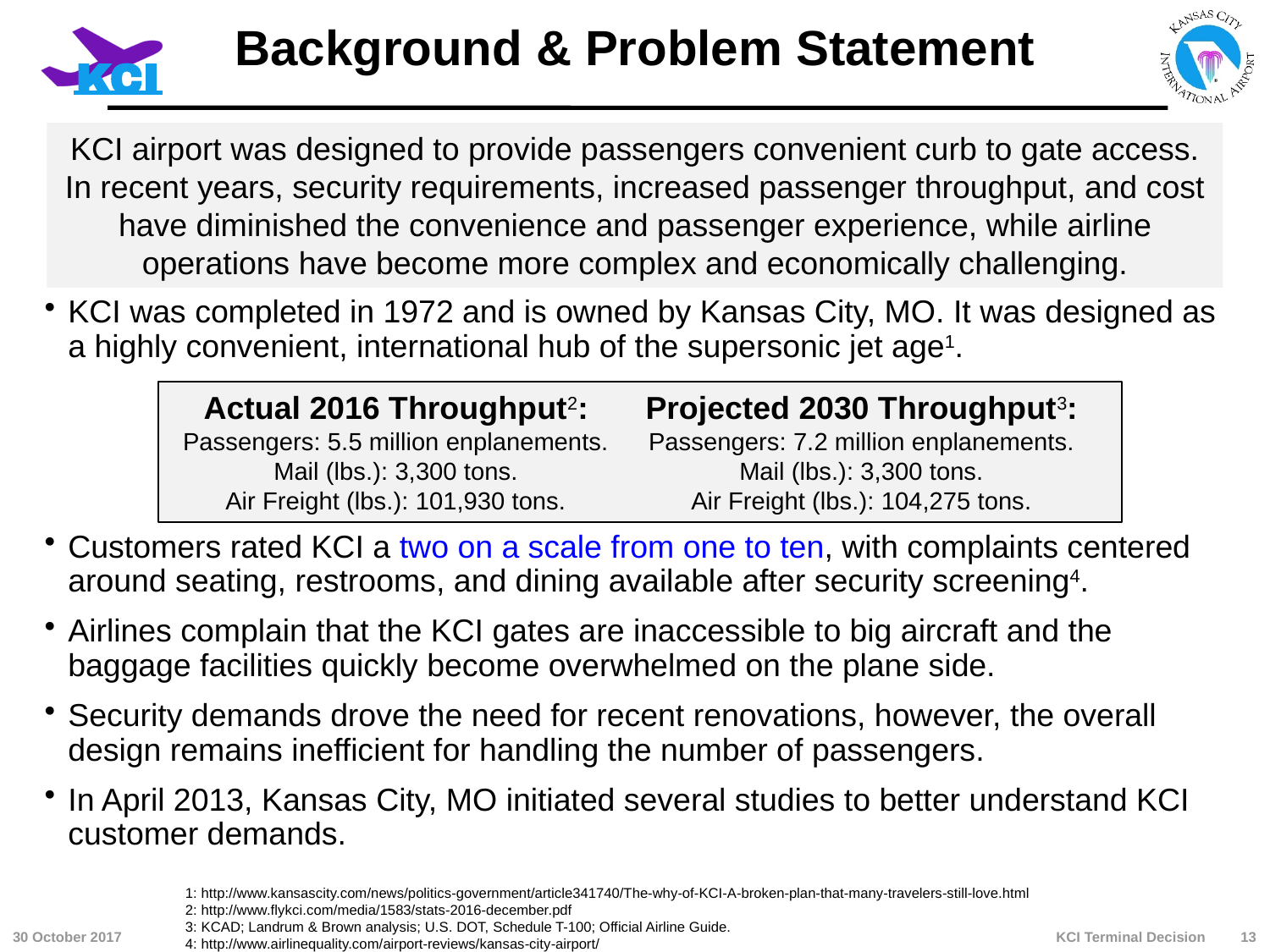

# Background & Problem Statement
KCI airport was designed to provide passengers convenient curb to gate access. In recent years, security requirements, increased passenger throughput, and cost have diminished the convenience and passenger experience, while airline operations have become more complex and economically challenging.
KCI was completed in 1972 and is owned by Kansas City, MO. It was designed as a highly convenient, international hub of the supersonic jet age1.

Customers rated KCI a two on a scale from one to ten, with complaints centered around seating, restrooms, and dining available after security screening4.
Airlines complain that the KCI gates are inaccessible to big aircraft and the baggage facilities quickly become overwhelmed on the plane side.
Security demands drove the need for recent renovations, however, the overall design remains inefficient for handling the number of passengers.
In April 2013, Kansas City, MO initiated several studies to better understand KCI customer demands.

Actual 2016 Throughput2:
Passengers: 5.5 million enplanements.
Mail (lbs.): 3,300 tons.
Air Freight (lbs.): 101,930 tons.
Projected 2030 Throughput3:
Passengers: 7.2 million enplanements.
Mail (lbs.): 3,300 tons.
Air Freight (lbs.): 104,275 tons.
1: http://www.kansascity.com/news/politics-government/article341740/The-why-of-KCI-A-broken-plan-that-many-travelers-still-love.html
2: http://www.flykci.com/media/1583/stats-2016-december.pdf
3: KCAD; Landrum & Brown analysis; U.S. DOT, Schedule T-100; Official Airline Guide.
4: http://www.airlinequality.com/airport-reviews/kansas-city-airport/
KCI Terminal Decision
30 October 2017
13